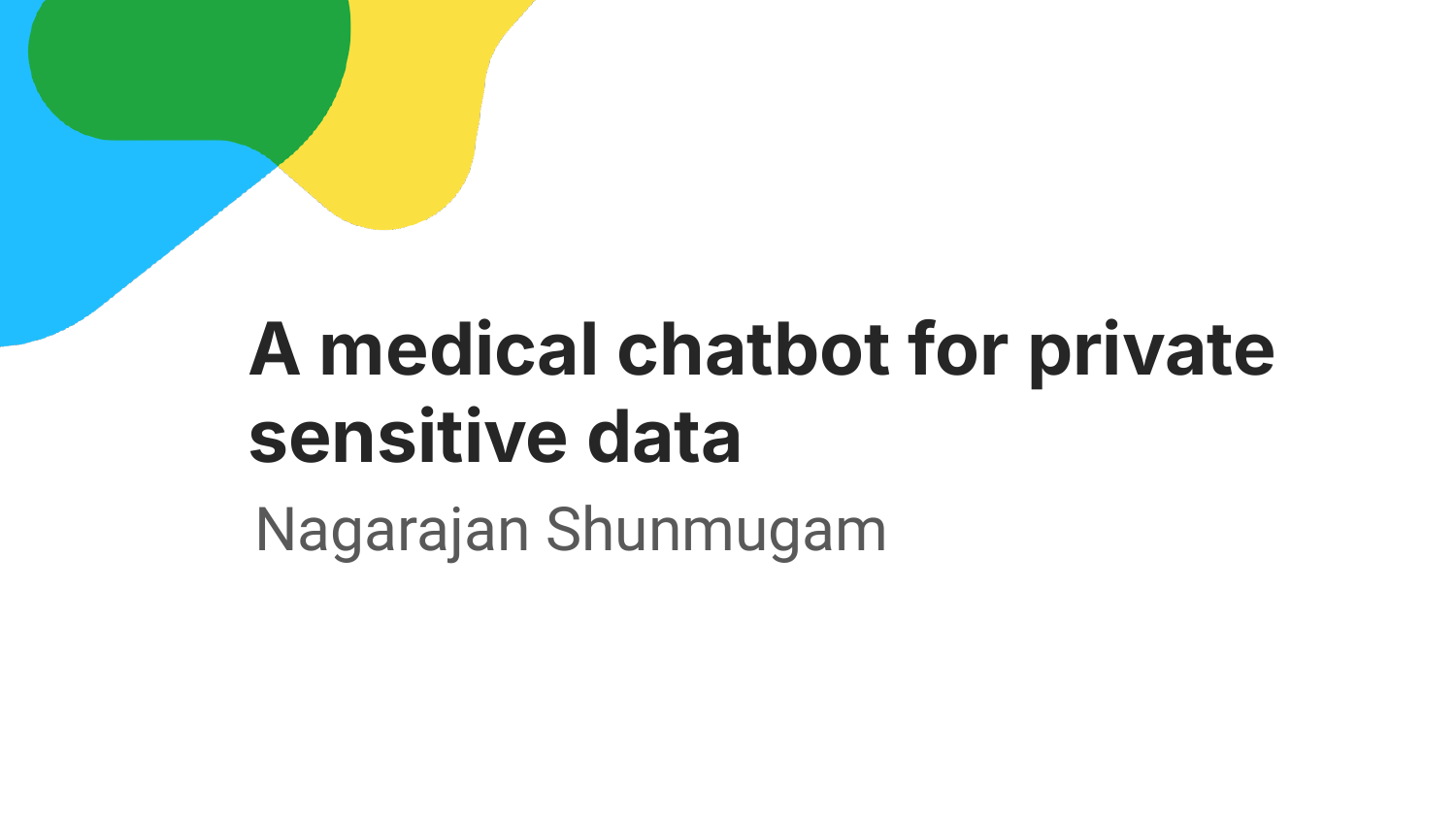

# A medical chatbot for private sensitive data
Nagarajan Shunmugam